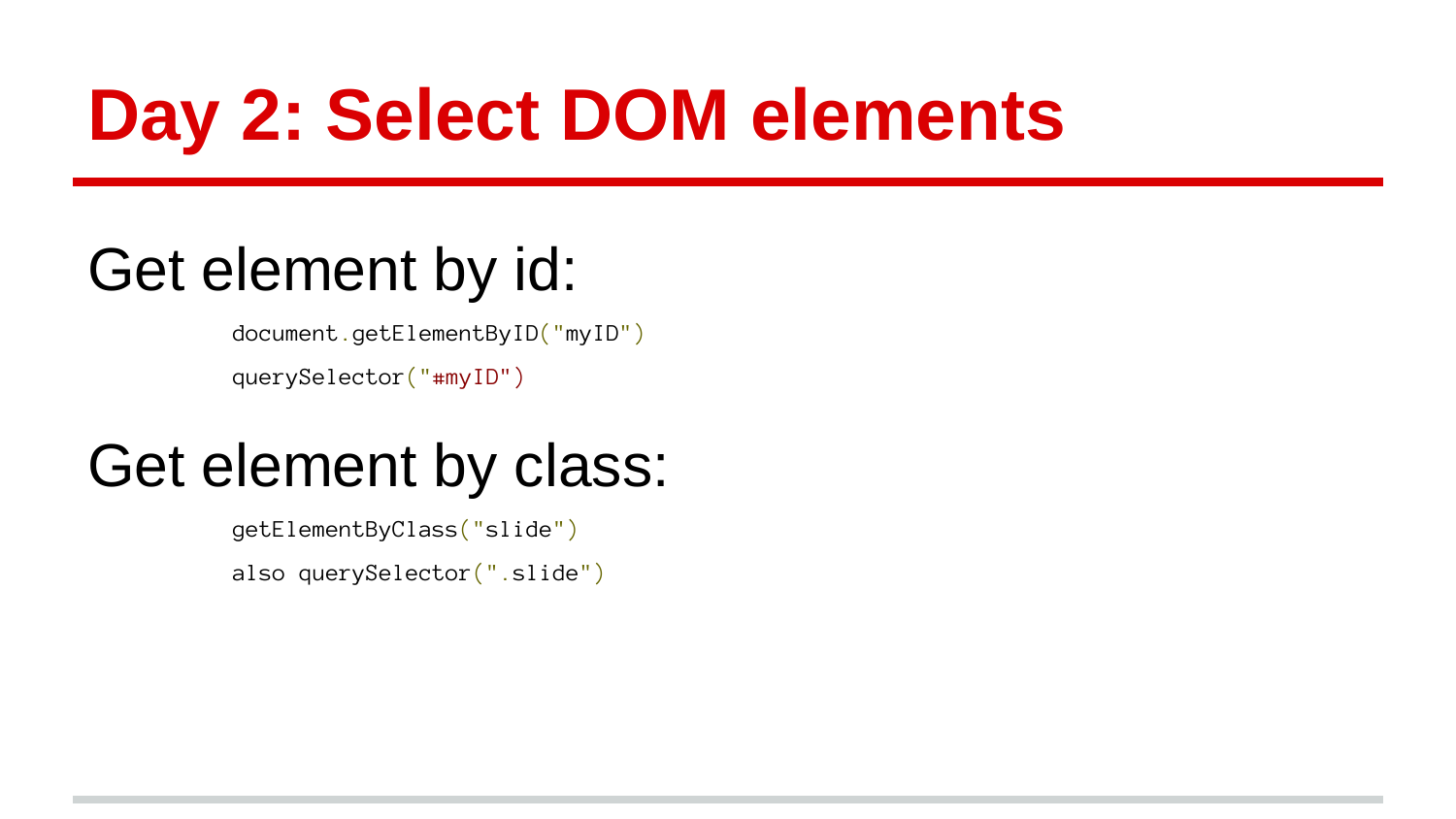

# Day 2: Select DOM elements
Get element by id:
	document.getElementByID("myID")
	querySelector("#myID")
Get element by class:
	getElementByClass("slide")
	also querySelector(".slide")